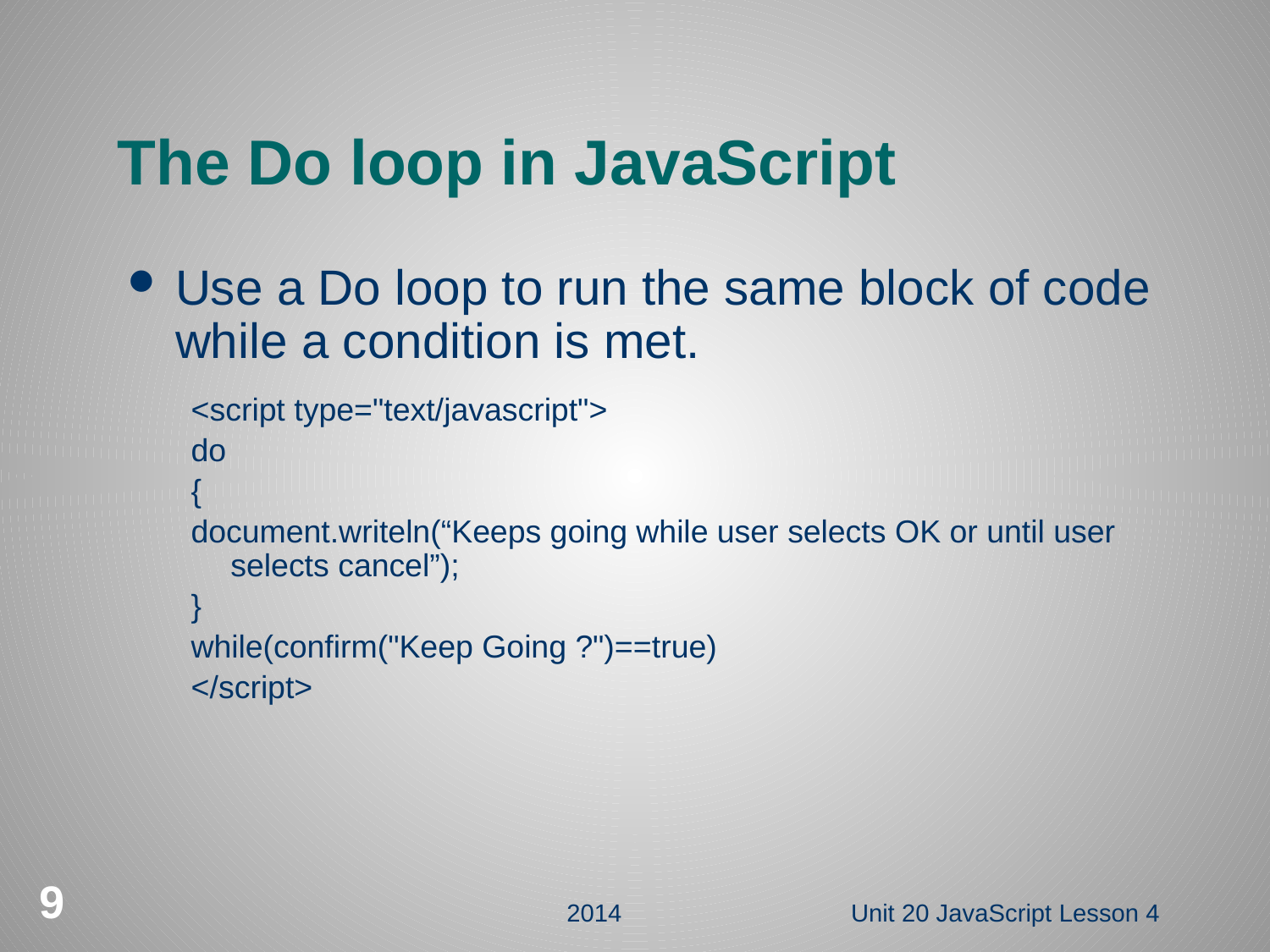

# The Do loop in JavaScript
Use a Do loop to run the same block of code while a condition is met.

<script type="text/javascript">
do
{
document.writeln(“Keeps going while user selects OK or until user selects cancel”);
}
while(confirm("Keep Going ?")==true)
</script>
9
2014
Unit 20 JavaScript Lesson 4